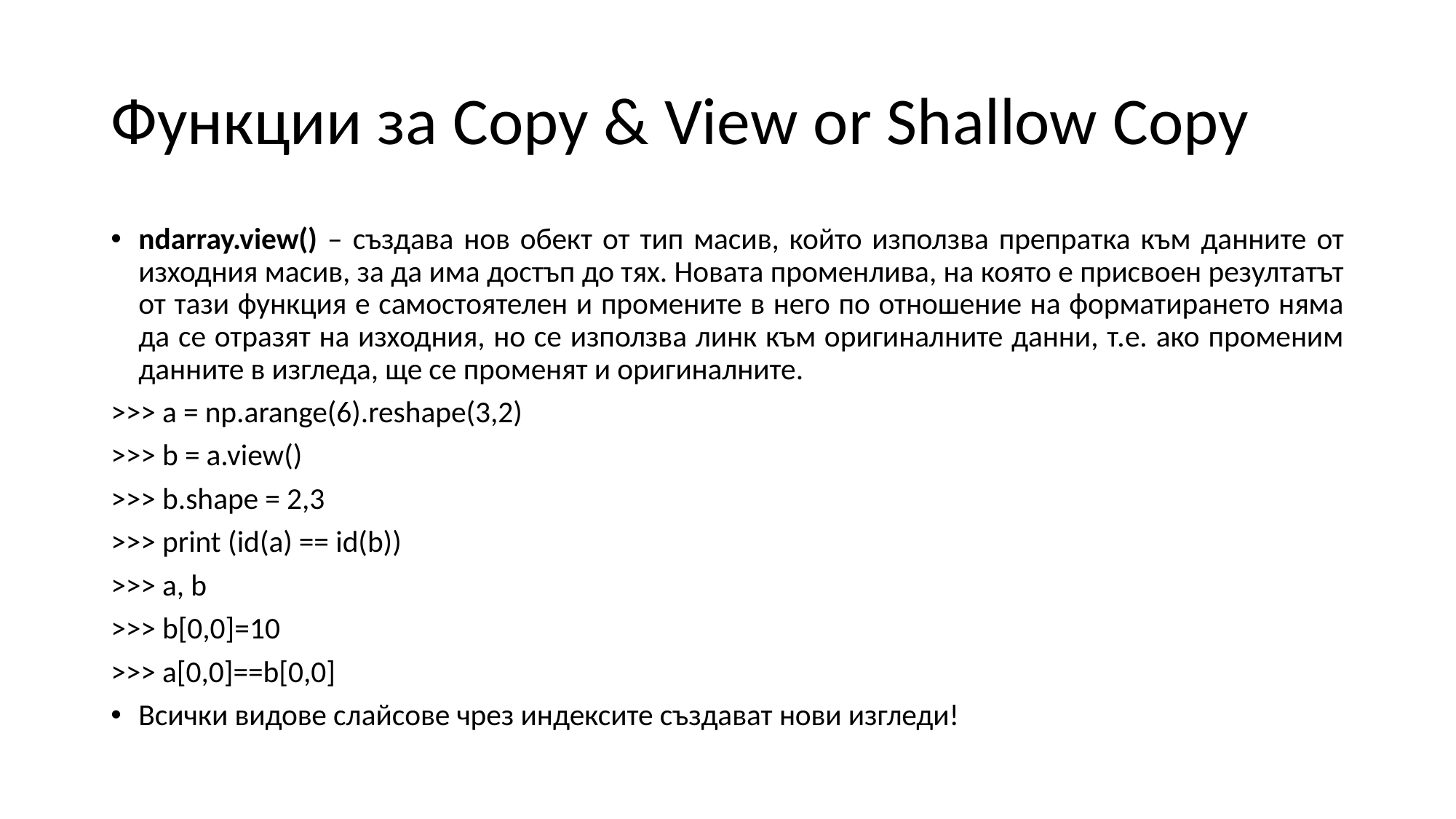

# Функции за Copy & View or Shallow Copy
ndarray.view() – създава нов обект от тип масив, който използва препратка към данните от изходния масив, за да има достъп до тях. Новата променлива, на която е присвоен резултатът от тази функция е самостоятелен и промените в него по отношение на форматирането няма да се отразят на изходния, но се използва линк към оригиналните данни, т.е. ако променим данните в изгледа, ще се променят и оригиналните.
>>> a = np.arange(6).reshape(3,2)
>>> b = a.view()
>>> b.shape = 2,3
>>> print (id(a) == id(b))
>>> a, b
>>> b[0,0]=10
>>> a[0,0]==b[0,0]
Всички видове слайсове чрез индексите създават нови изгледи!